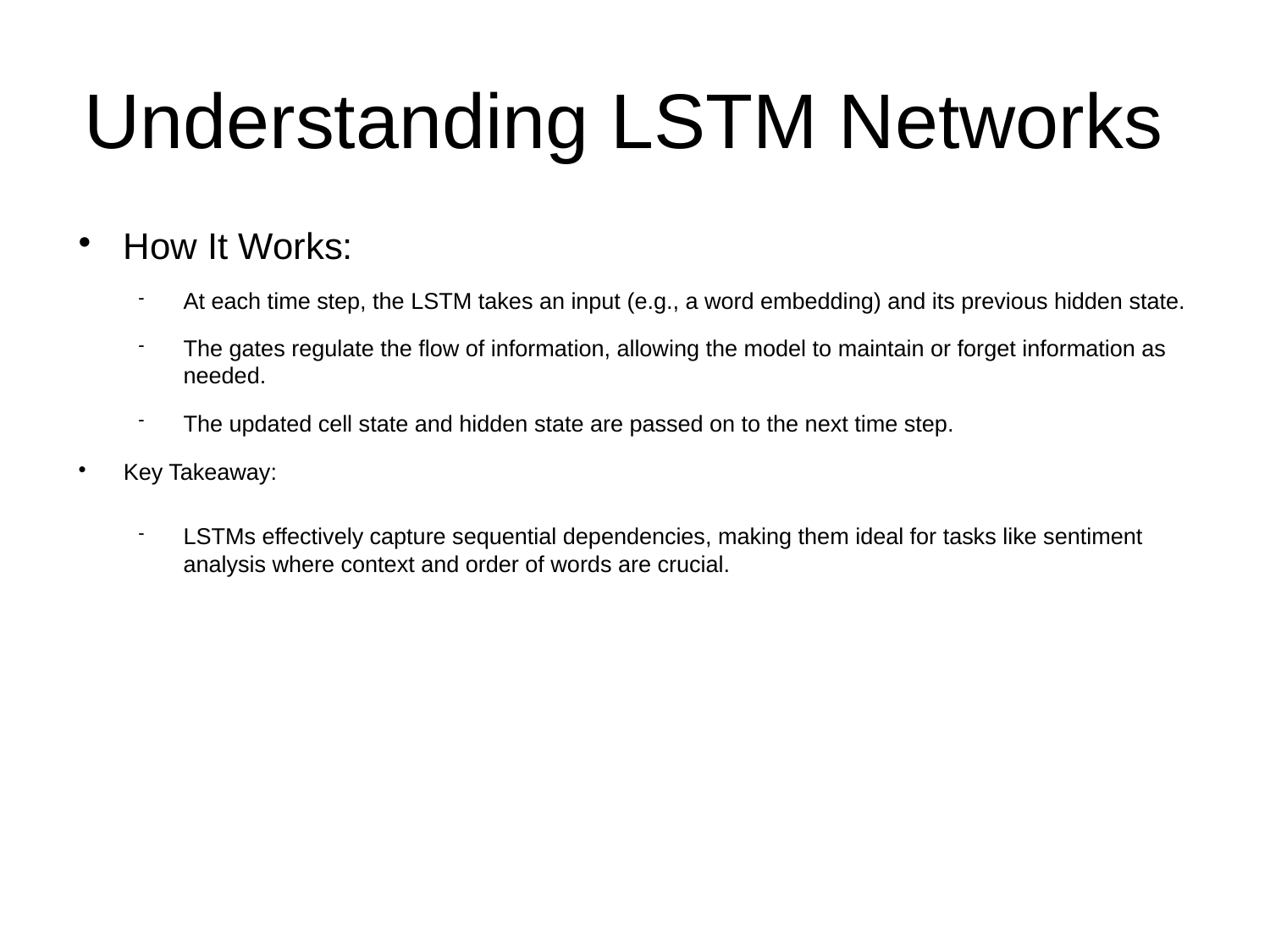

# Understanding LSTM Networks
How It Works:
At each time step, the LSTM takes an input (e.g., a word embedding) and its previous hidden state.
The gates regulate the flow of information, allowing the model to maintain or forget information as needed.
The updated cell state and hidden state are passed on to the next time step.
Key Takeaway:
LSTMs effectively capture sequential dependencies, making them ideal for tasks like sentiment analysis where context and order of words are crucial.